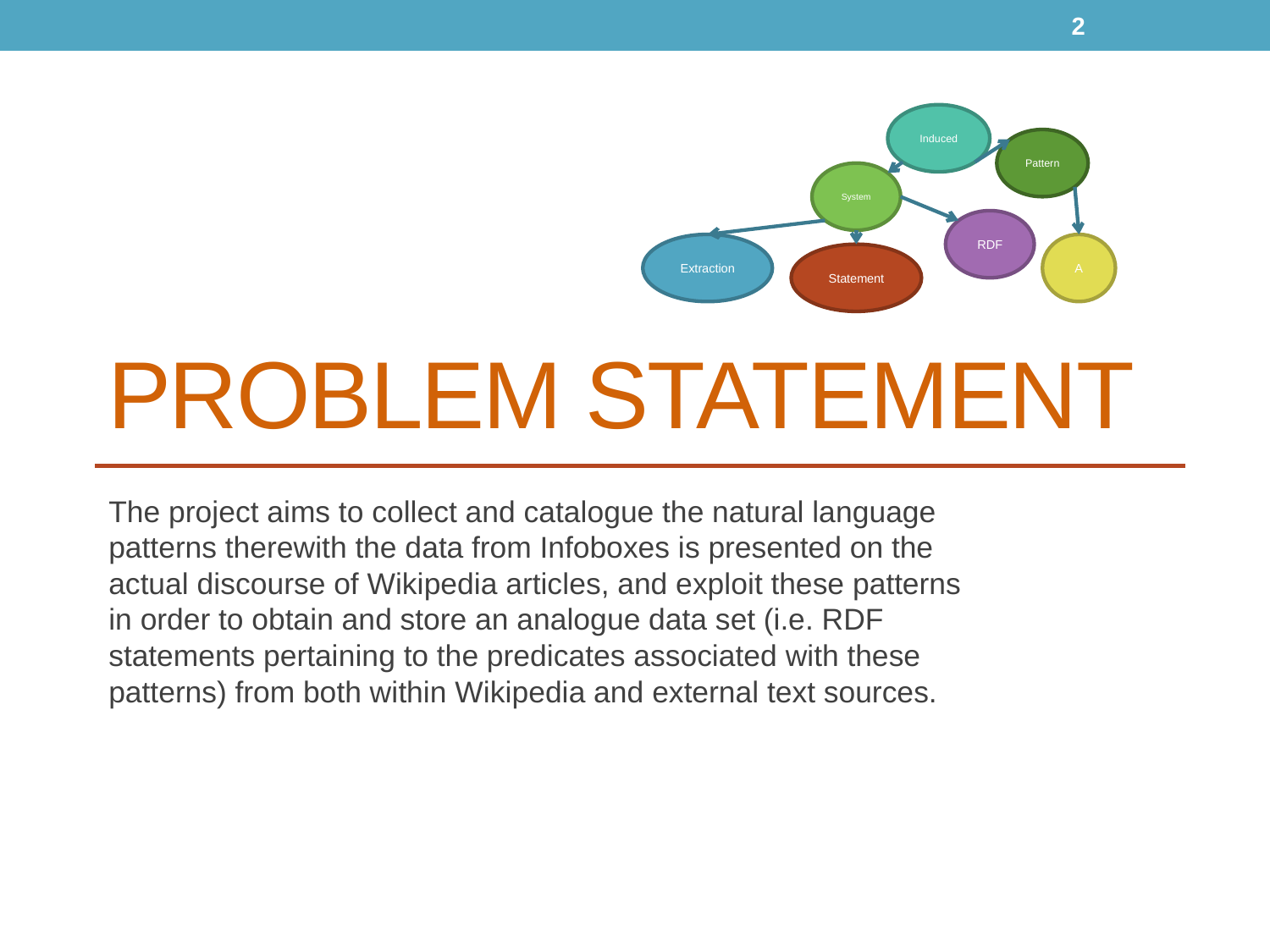

Induced
Pattern
System
RDF
Extraction
A
Statement
Problem statement
The project aims to collect and catalogue the natural language patterns therewith the data from Infoboxes is presented on the actual discourse of Wikipedia articles, and exploit these patterns in order to obtain and store an analogue data set (i.e. RDF statements pertaining to the predicates associated with these patterns) from both within Wikipedia and external text sources.